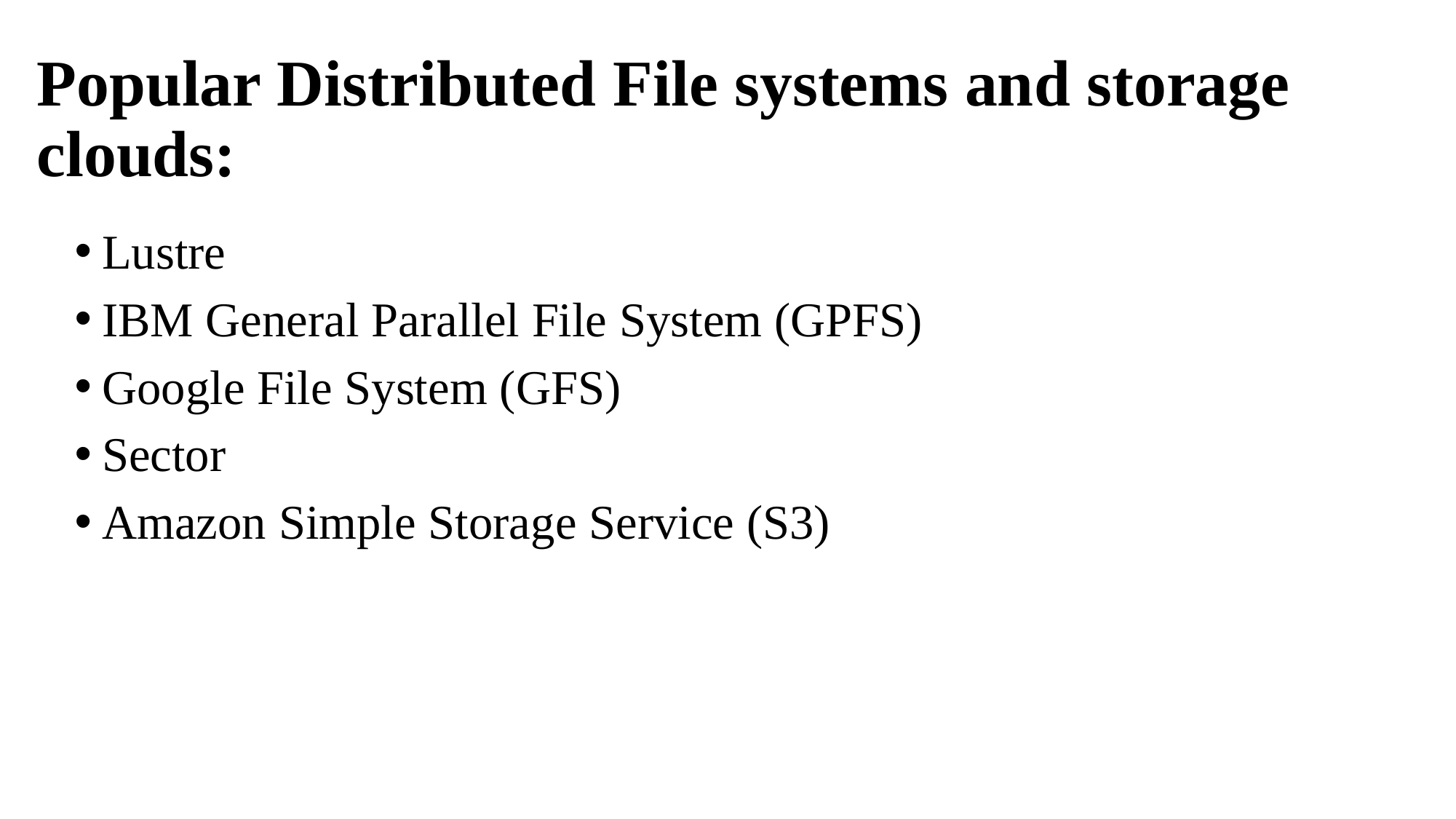

# Popular Distributed File systems and storage clouds:
Lustre
IBM General Parallel File System (GPFS)
Google File System (GFS)
Sector
Amazon Simple Storage Service (S3)